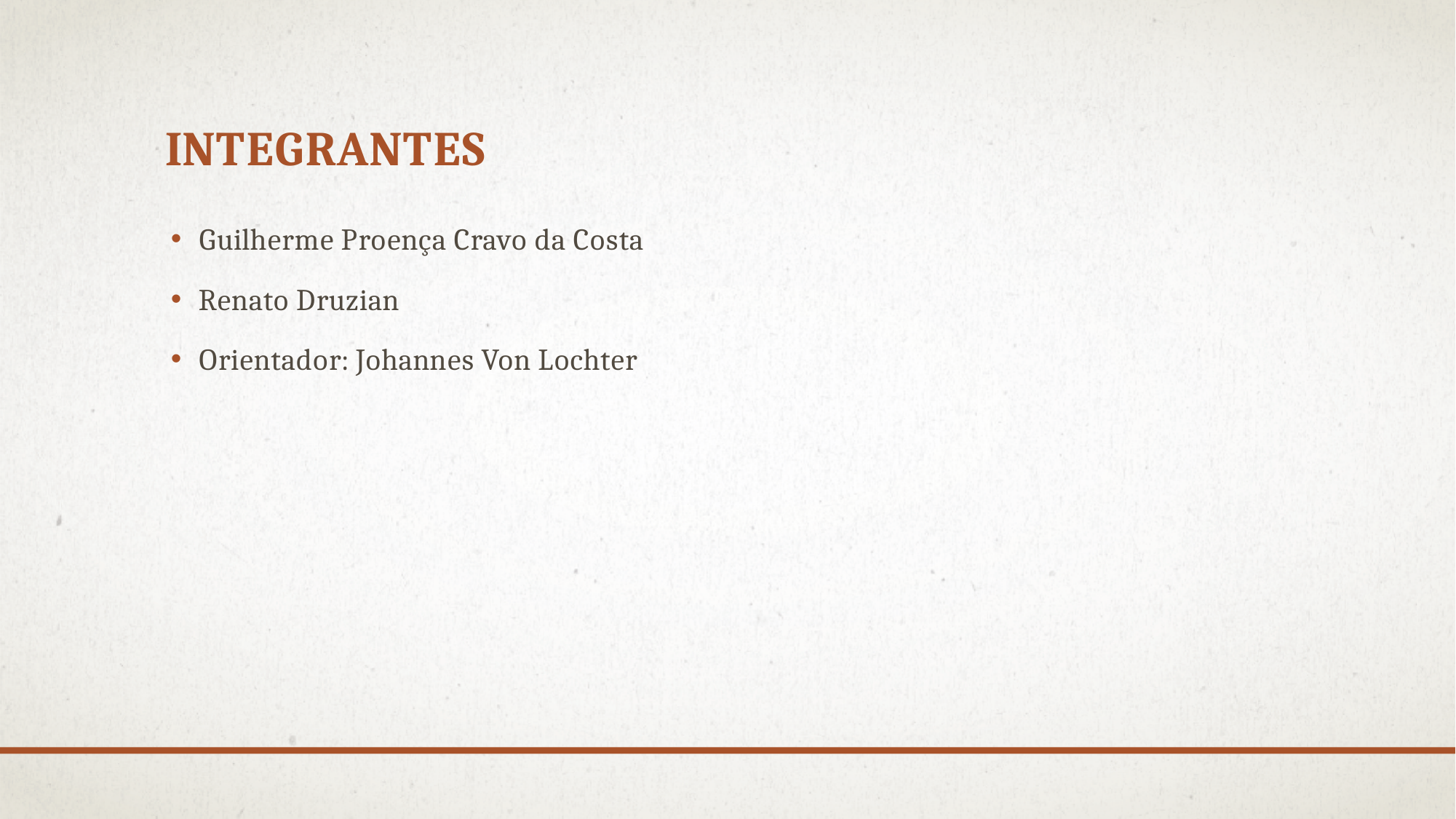

# Integrantes
Guilherme Proença Cravo da Costa
Renato Druzian
Orientador: Johannes Von Lochter